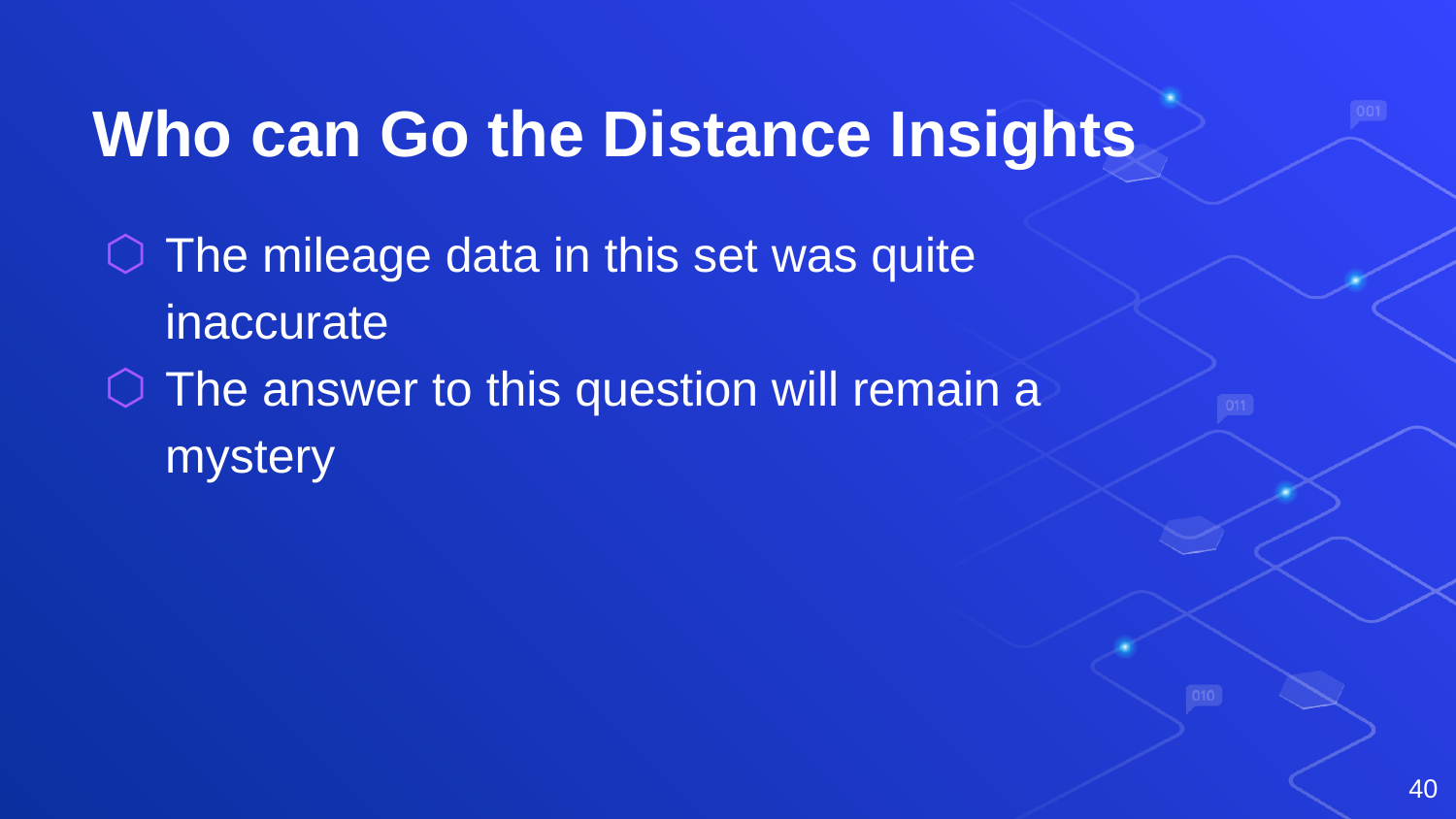

# Who can Go the Distance Insights
The mileage data in this set was quite inaccurate
The answer to this question will remain a mystery
40